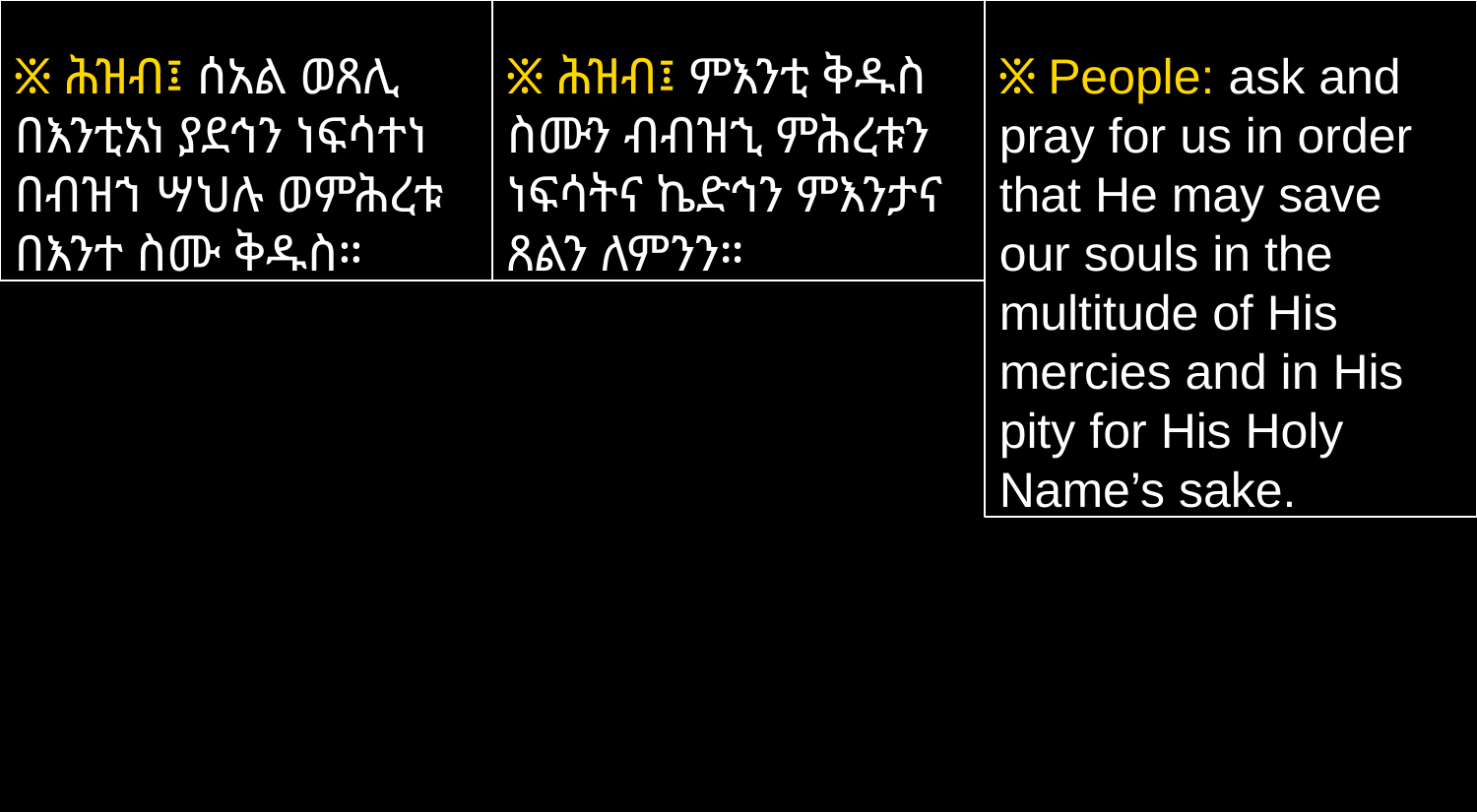

፠ ሕዝብ፤ ሰአል ወጸሊ በእንቲአነ ያደኅን ነፍሳተነ በብዝኀ ሣህሉ ወምሕረቱ በእንተ ስሙ ቅዱስ።

፠ ሕዝብ፤ ምእንቲ ቅዱስ ስሙን ብብዝኂ ምሕረቱን ነፍሳትና ኬድኅን ምእንታና ጸልን ለምንን።

፠ People: ask and pray for us in order that He may save our souls in the multitude of His mercies and in His pity for His Holy Name’s sake.